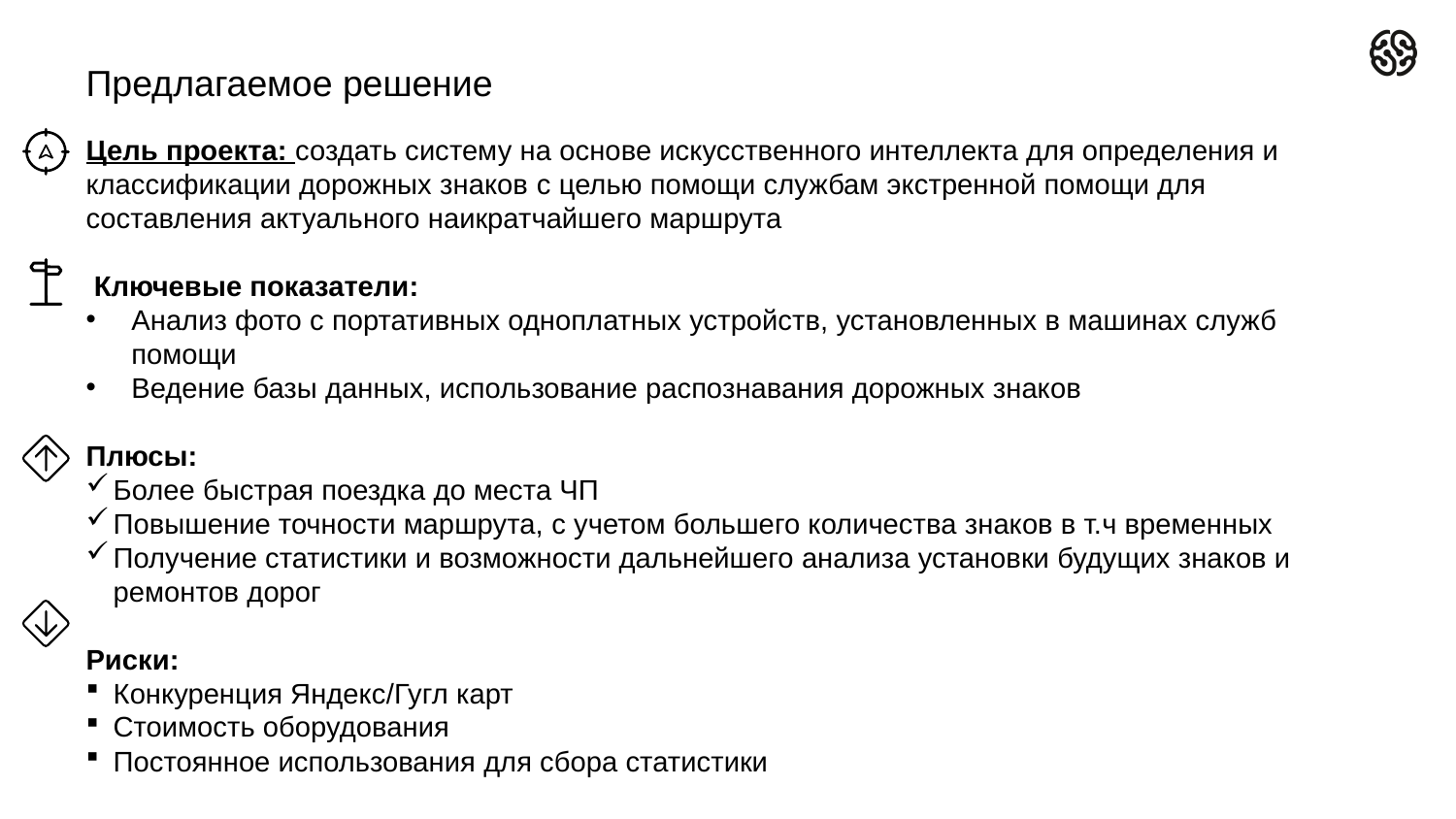

# Предлагаемое решение

Цель проекта: создать систему на основе искусственного интеллекта для определения и классификации дорожных знаков c целью помощи службам экстренной помощи для составления актуального наикратчайшего маршрута

 Ключевые показатели:
Анализ фото с портативных одноплатных устройств, установленных в машинах служб помощи
Ведение базы данных, использование распознавания дорожных знаков

Плюсы:
Более быстрая поездка до места ЧП
Повышение точности маршрута, с учетом большего количества знаков в т.ч временных
Получение статистики и возможности дальнейшего анализа установки будущих знаков и ремонтов дорог

Риски:
Конкуренция Яндекс/Гугл карт
Стоимость оборудования
Постоянное использования для сбора статистики